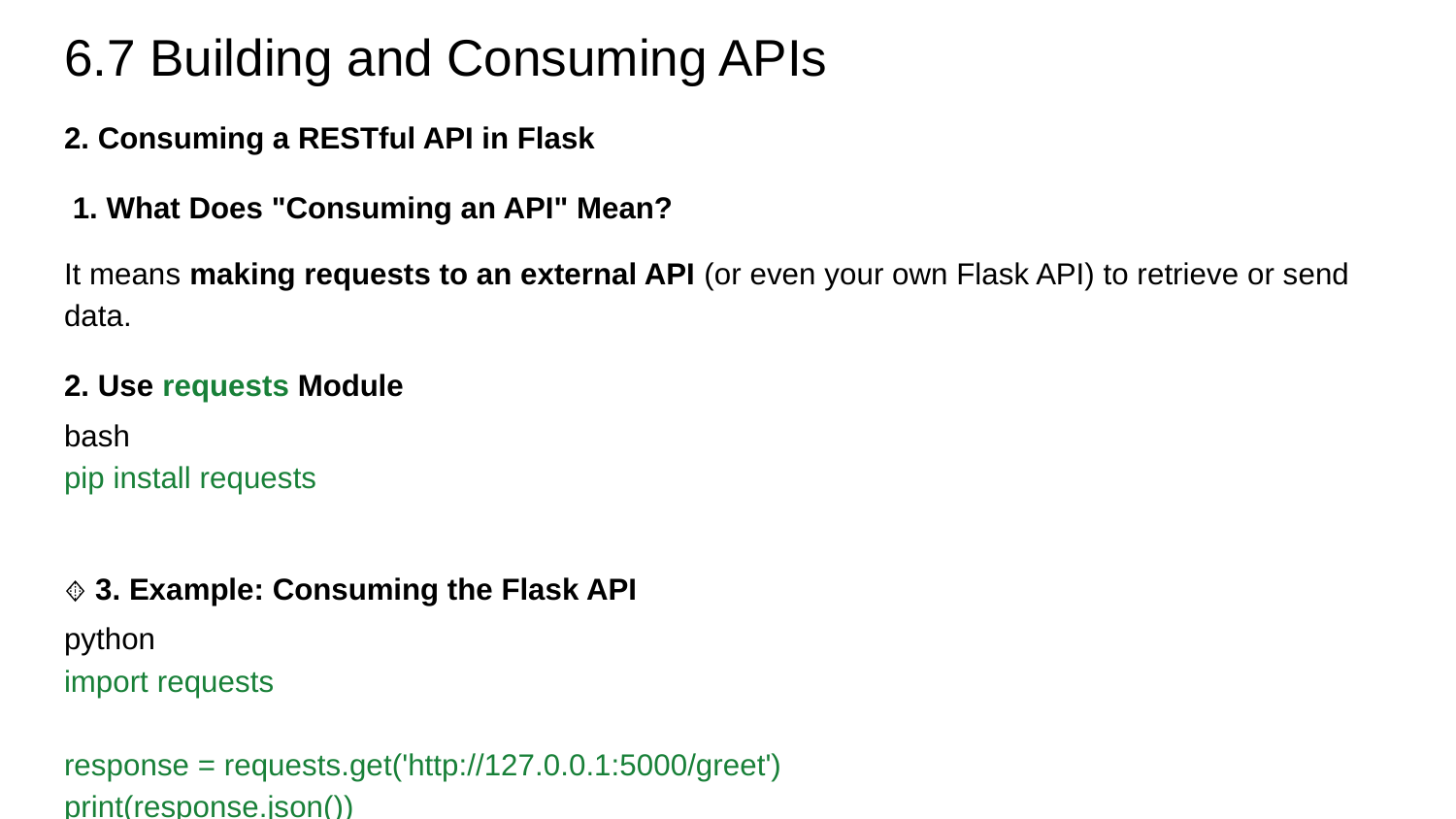

# 6.7 Building and Consuming APIs
2. Consuming a RESTful API in Flask
 1. What Does "Consuming an API" Mean?
It means making requests to an external API (or even your own Flask API) to retrieve or send data.
2. Use requests Module
bash
pip install requests

🔸 3. Example: Consuming the Flask API
python
import requests

response = requests.get('http://127.0.0.1:5000/greet')
print(response.json())